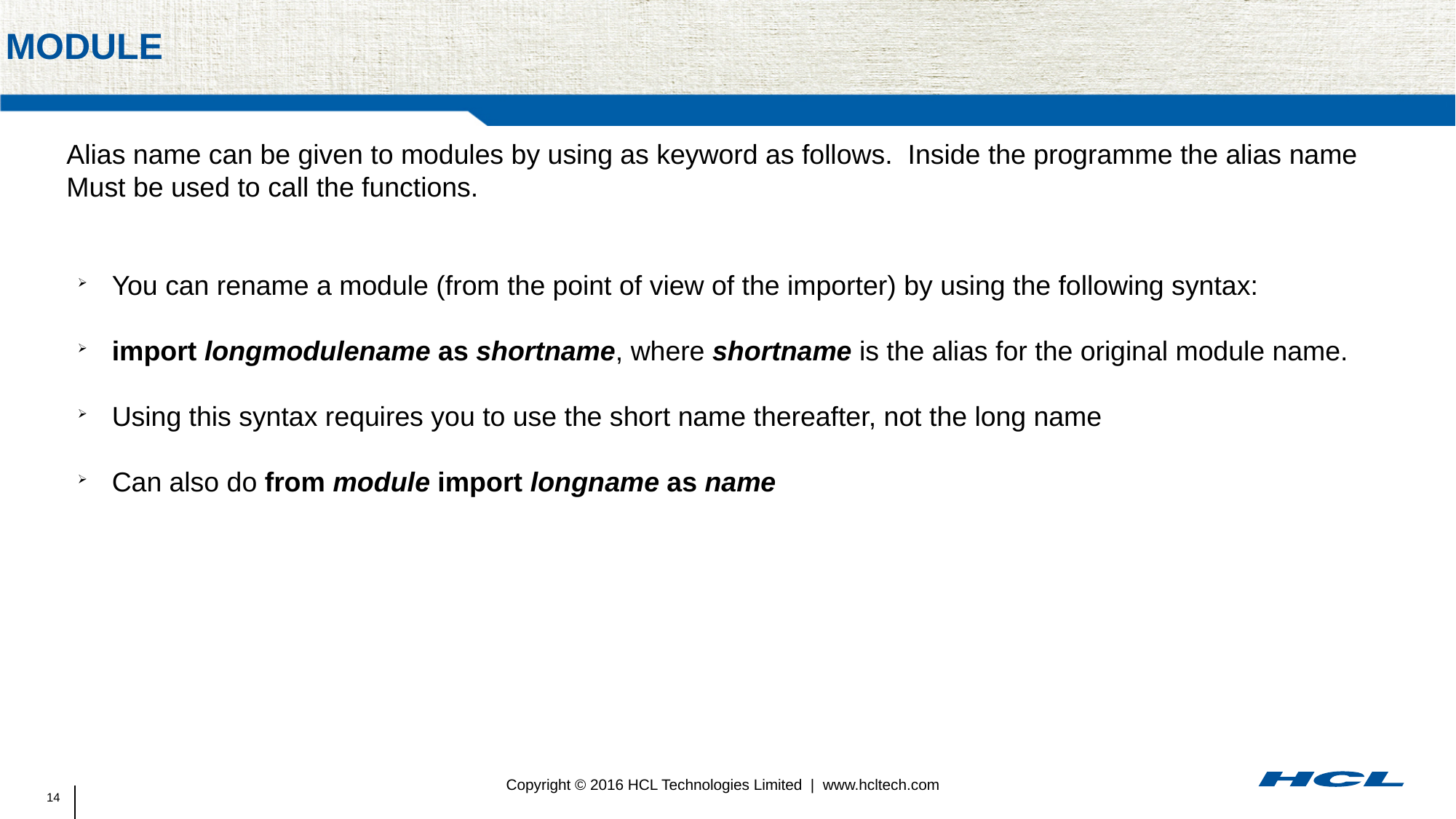

# module
Alias name can be given to modules by using as keyword as follows.  Inside the programme the alias name
Must be used to call the functions.

You can rename a module (from the point of view of the importer) by using the following syntax:

import longmodulename as shortname, where shortname is the alias for the original module name.

Using this syntax requires you to use the short name thereafter, not the long name

Can also do from module import longname as name